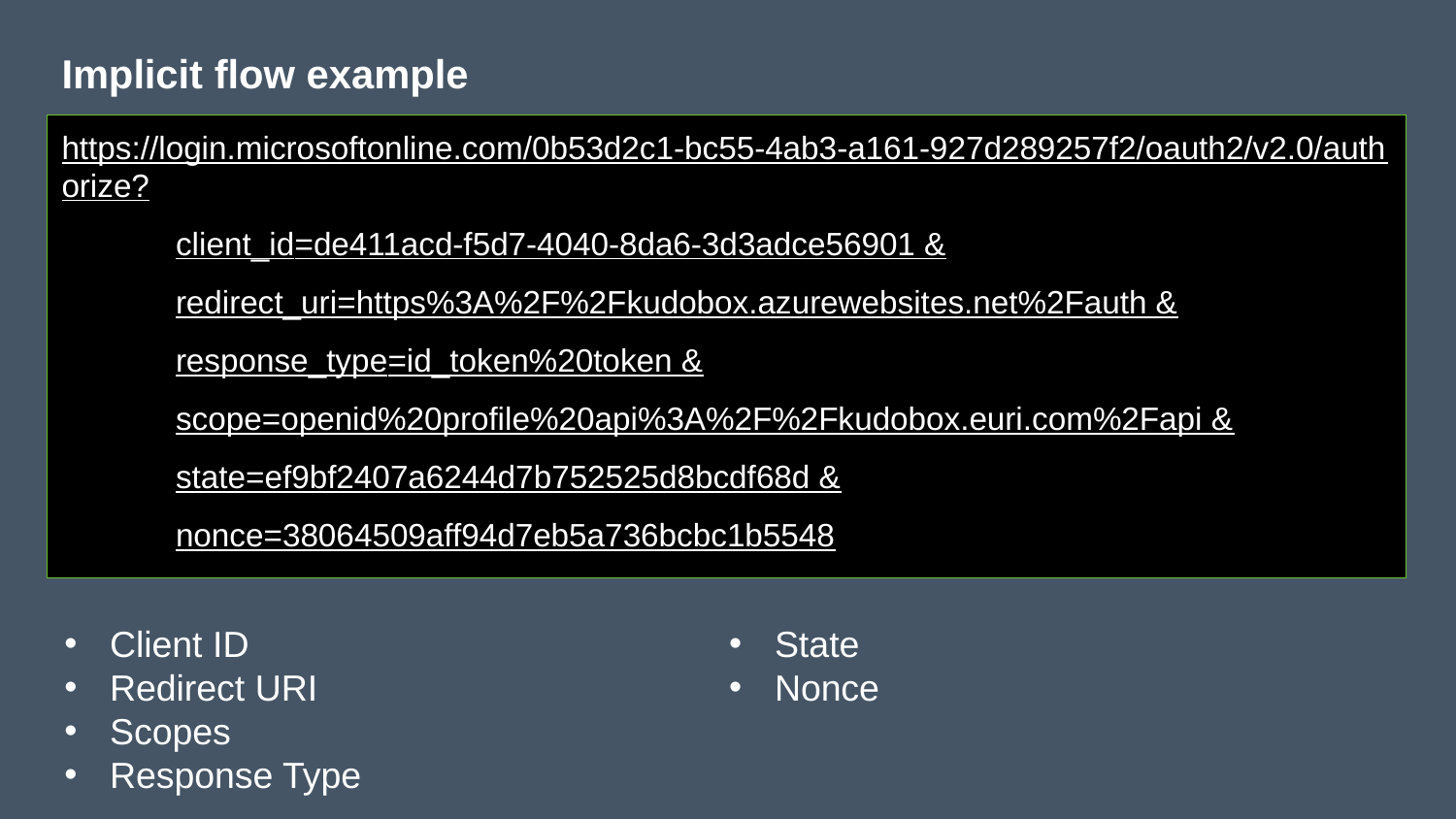

# Implicit flow example
https://login.microsoftonline.com/0b53d2c1-bc55-4ab3-a161-927d289257f2/oauth2/v2.0/authorize?
client_id=de411acd-f5d7-4040-8da6-3d3adce56901 &
redirect_uri=https%3A%2F%2Fkudobox.azurewebsites.net%2Fauth &
response_type=id_token%20token &
scope=openid%20profile%20api%3A%2F%2Fkudobox.euri.com%2Fapi &
state=ef9bf2407a6244d7b752525d8bcdf68d &
nonce=38064509aff94d7eb5a736bcbc1b5548

Client ID
Redirect URI
Scopes
Response Type
State
Nonce